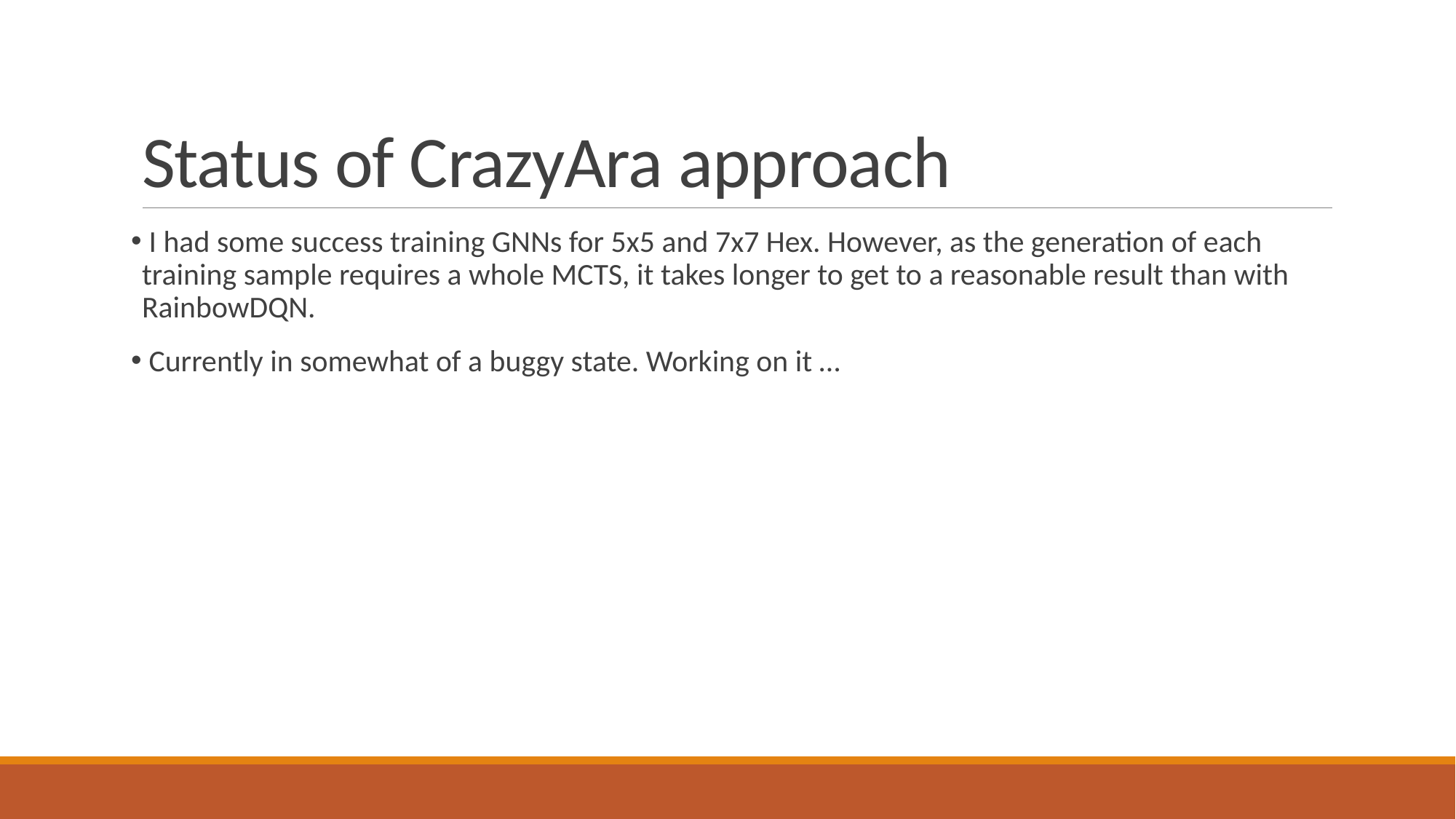

# Status of CrazyAra approach
 I had some success training GNNs for 5x5 and 7x7 Hex. However, as the generation of each training sample requires a whole MCTS, it takes longer to get to a reasonable result than with RainbowDQN.
 Currently in somewhat of a buggy state. Working on it …